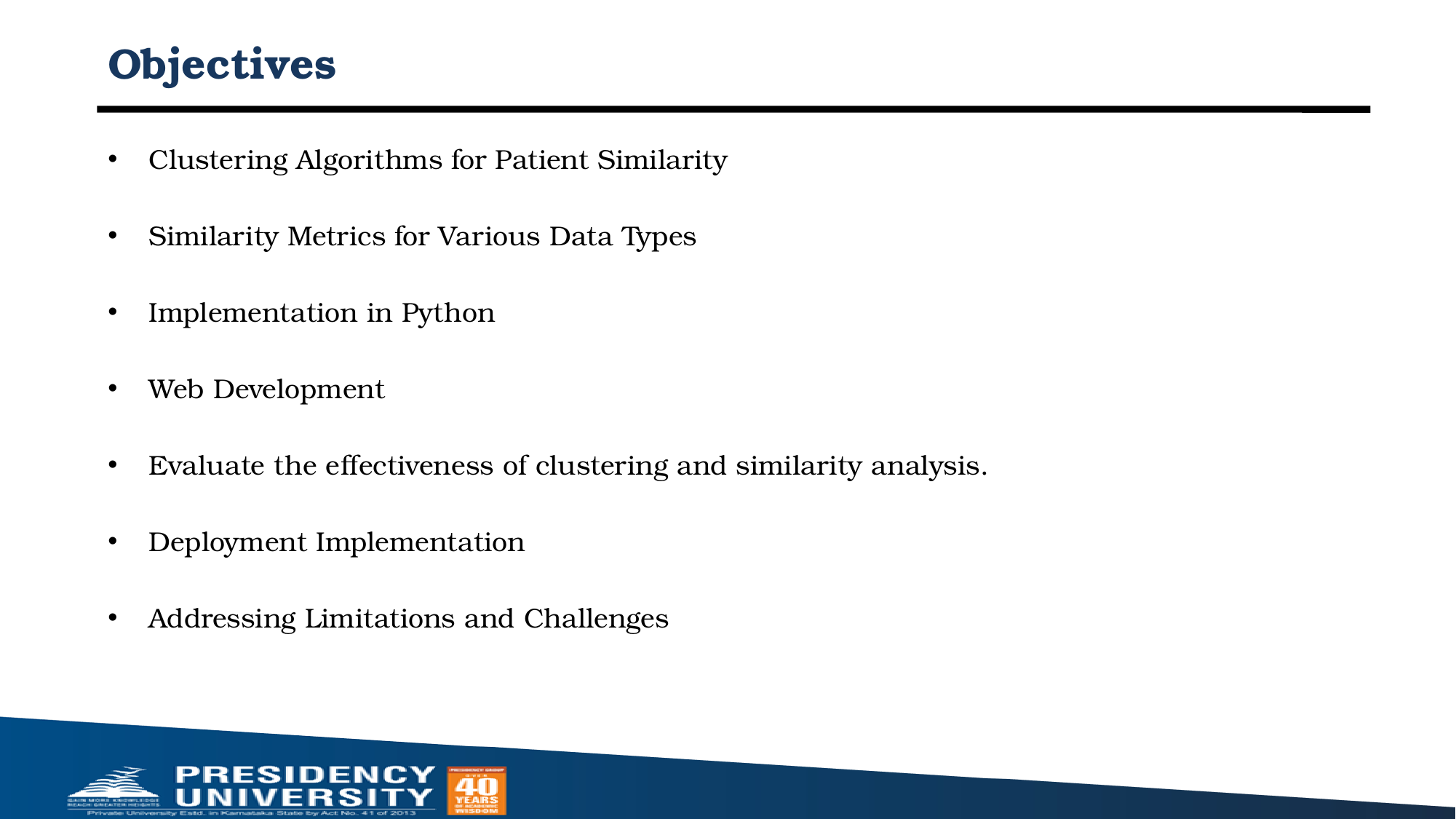

# Objectives
Clustering Algorithms for Patient Similarity

Similarity Metrics for Various Data Types

Implementation in Python

Web Development

Evaluate the effectiveness of clustering and similarity analysis.

Deployment Implementation

Addressing Limitations and Challenges